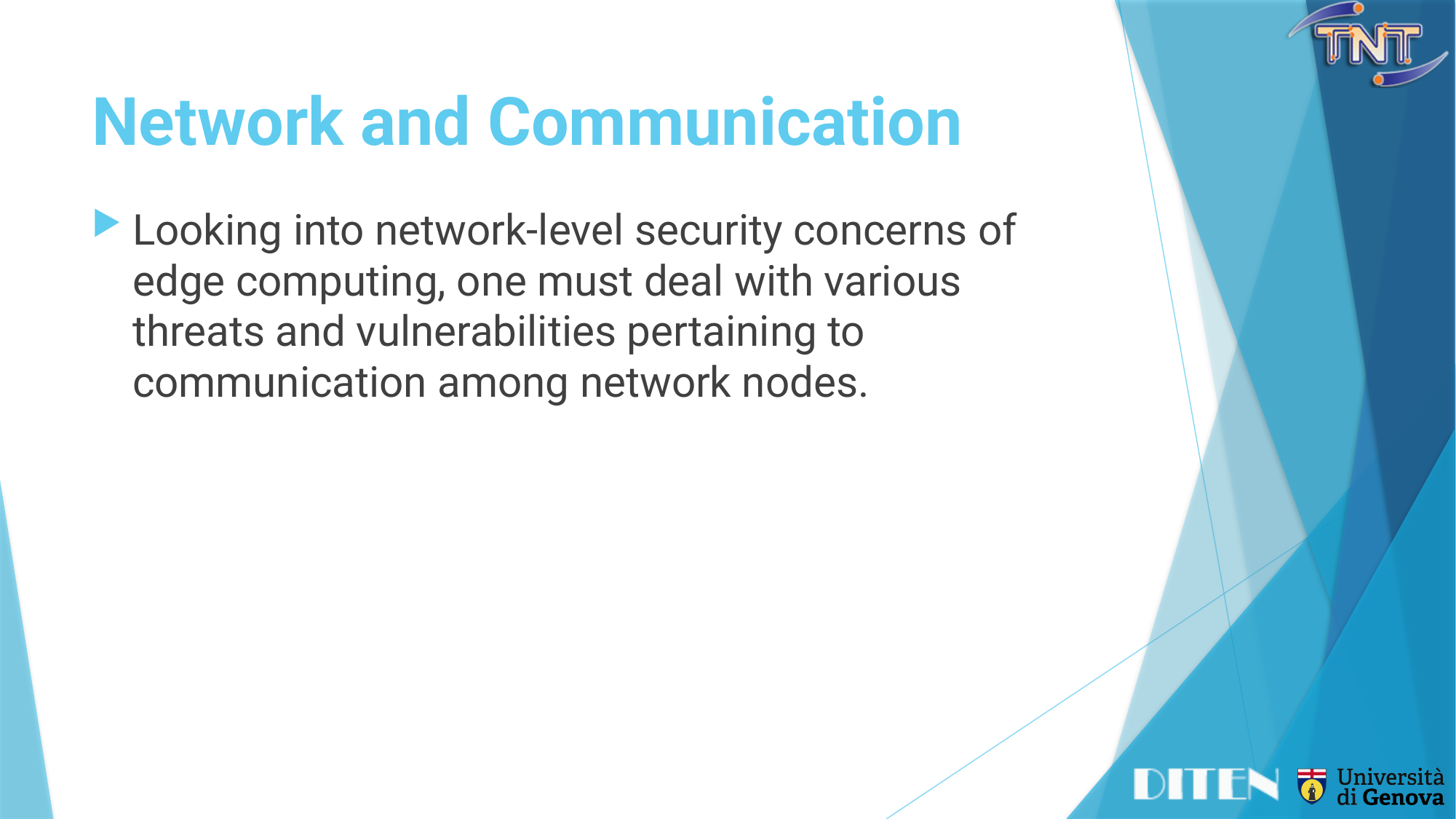

# Network and Communication
Looking into network-level security concerns of edge computing, one must deal with various threats and vulnerabilities pertaining to communication among network nodes.